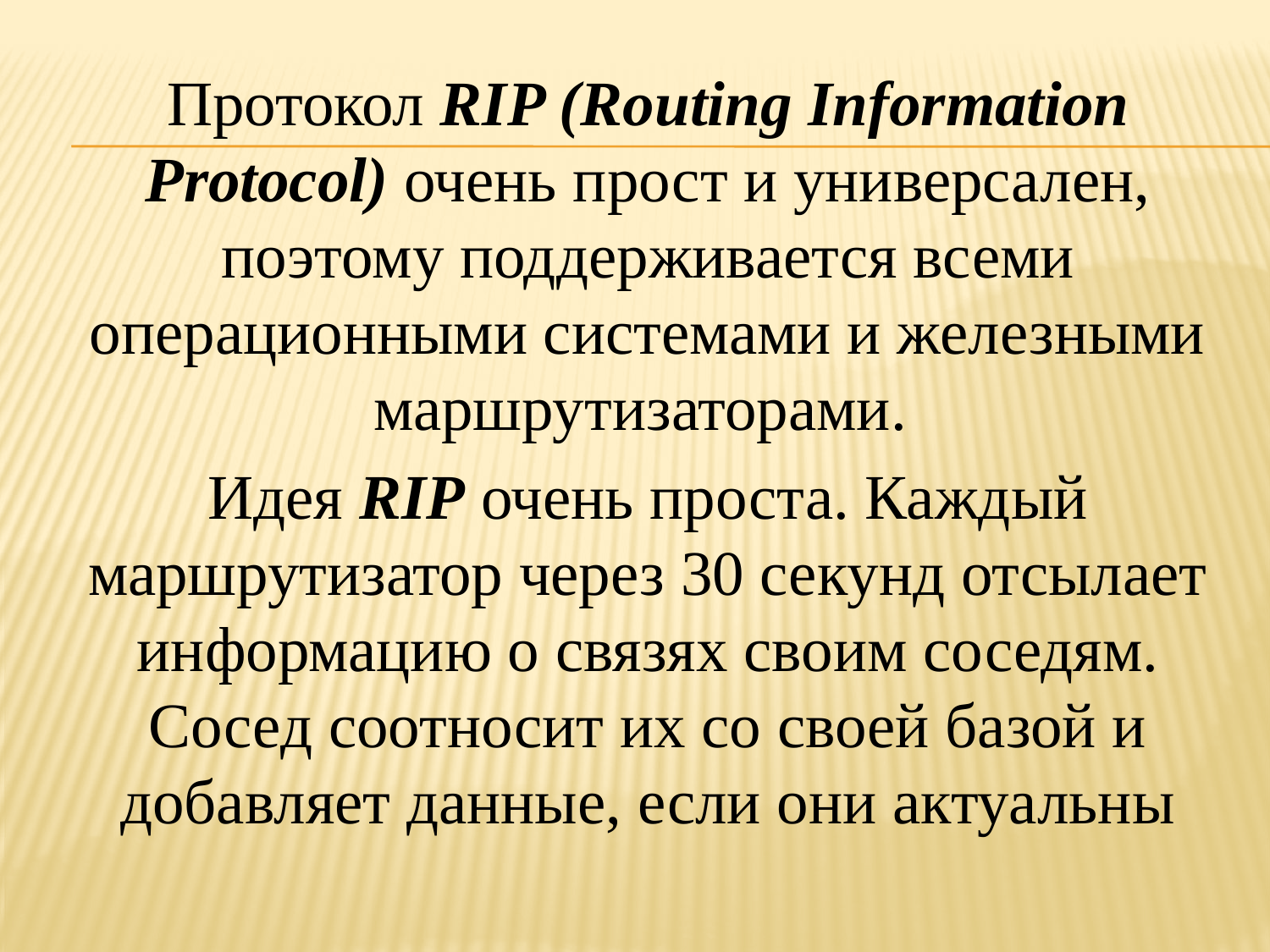

Протокол RIP (Routing Information Protocol) очень прост и универсален, поэтому поддерживается всеми операционными системами и железными маршрутизаторами.
Идея RIP очень проста. Каждый маршрутизатор через 30 секунд отсылает информацию о связях своим соседям. Сосед соотносит их со своей базой и добавляет данные, если они актуальны